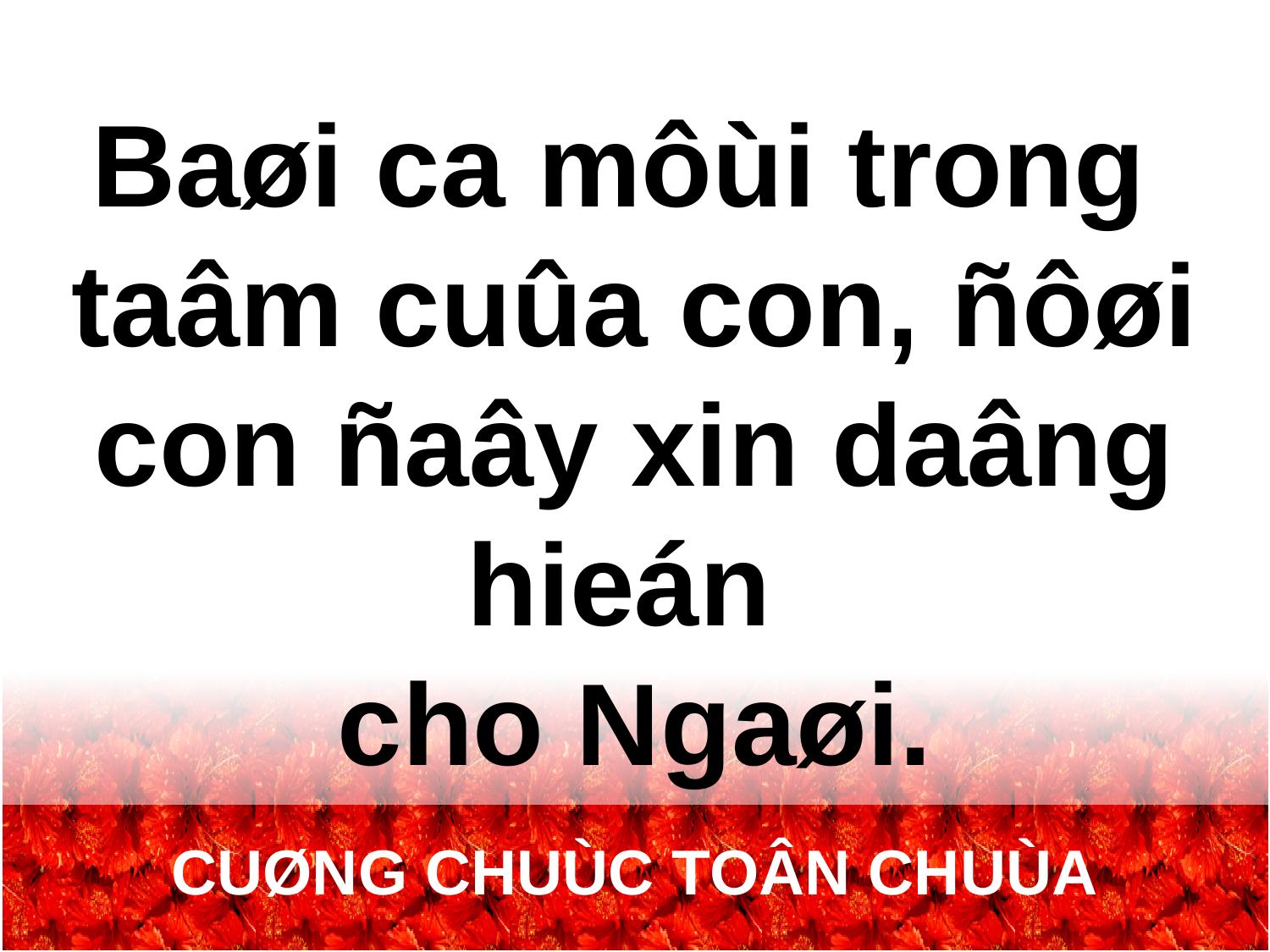

Baøi ca môùi trong
taâm cuûa con, ñôøi con ñaây xin daâng hieán
cho Ngaøi.
CUØNG CHUÙC TOÂN CHUÙA